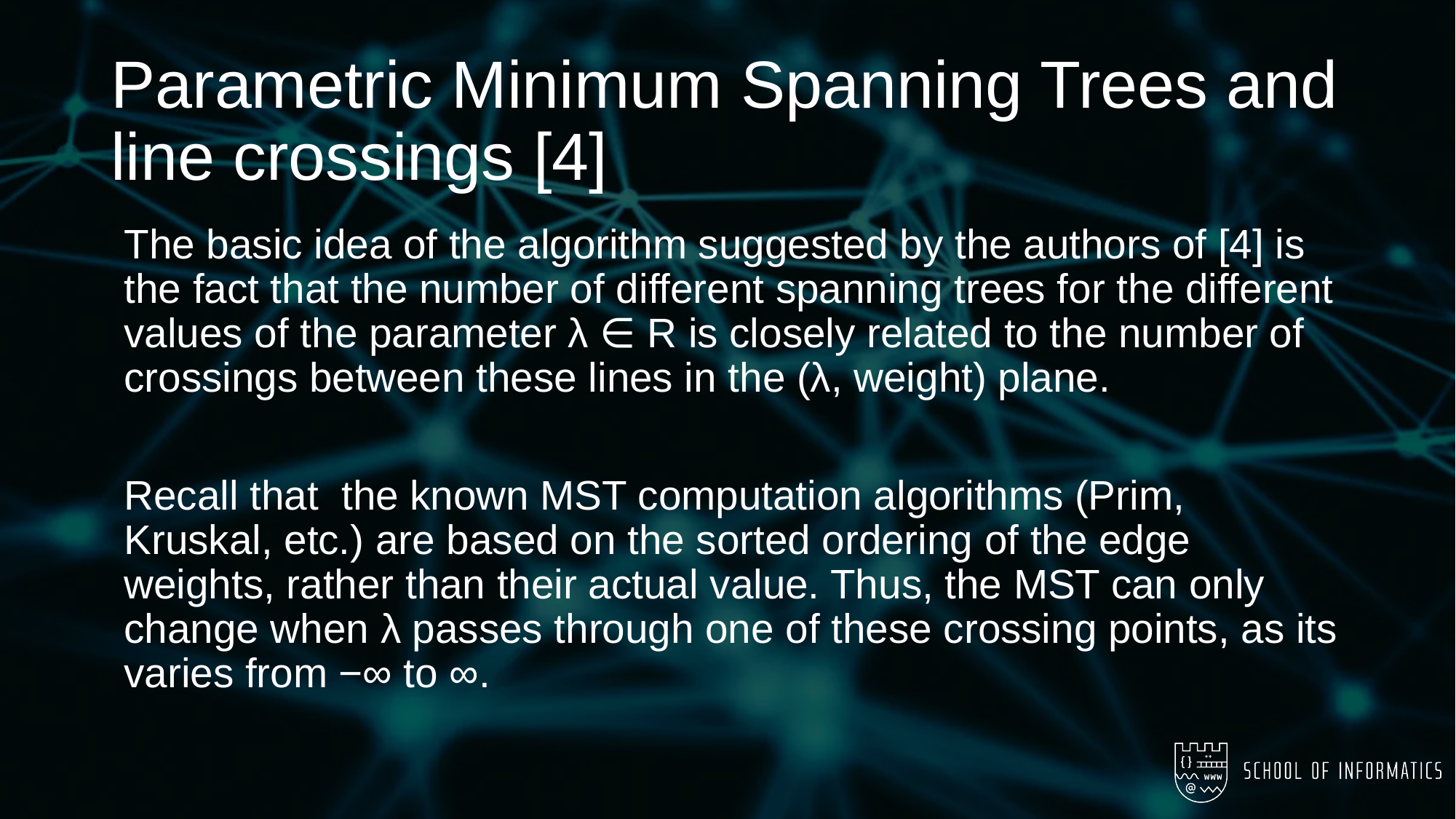

# Parametric Minimum Spanning Trees and line crossings [4]
The basic idea of the algorithm suggested by the authors of [4] is the fact that the number of different spanning trees for the different values of the parameter λ ∈ R is closely related to the number of crossings between these lines in the (λ, weight) plane.

Recall that  the known MST computation algorithms (Prim, Kruskal, etc.) are based on the sorted ordering of the edge weights, rather than their actual value. Thus, the MST can only change when λ passes through one of these crossing points, as its varies from −∞ to ∞.